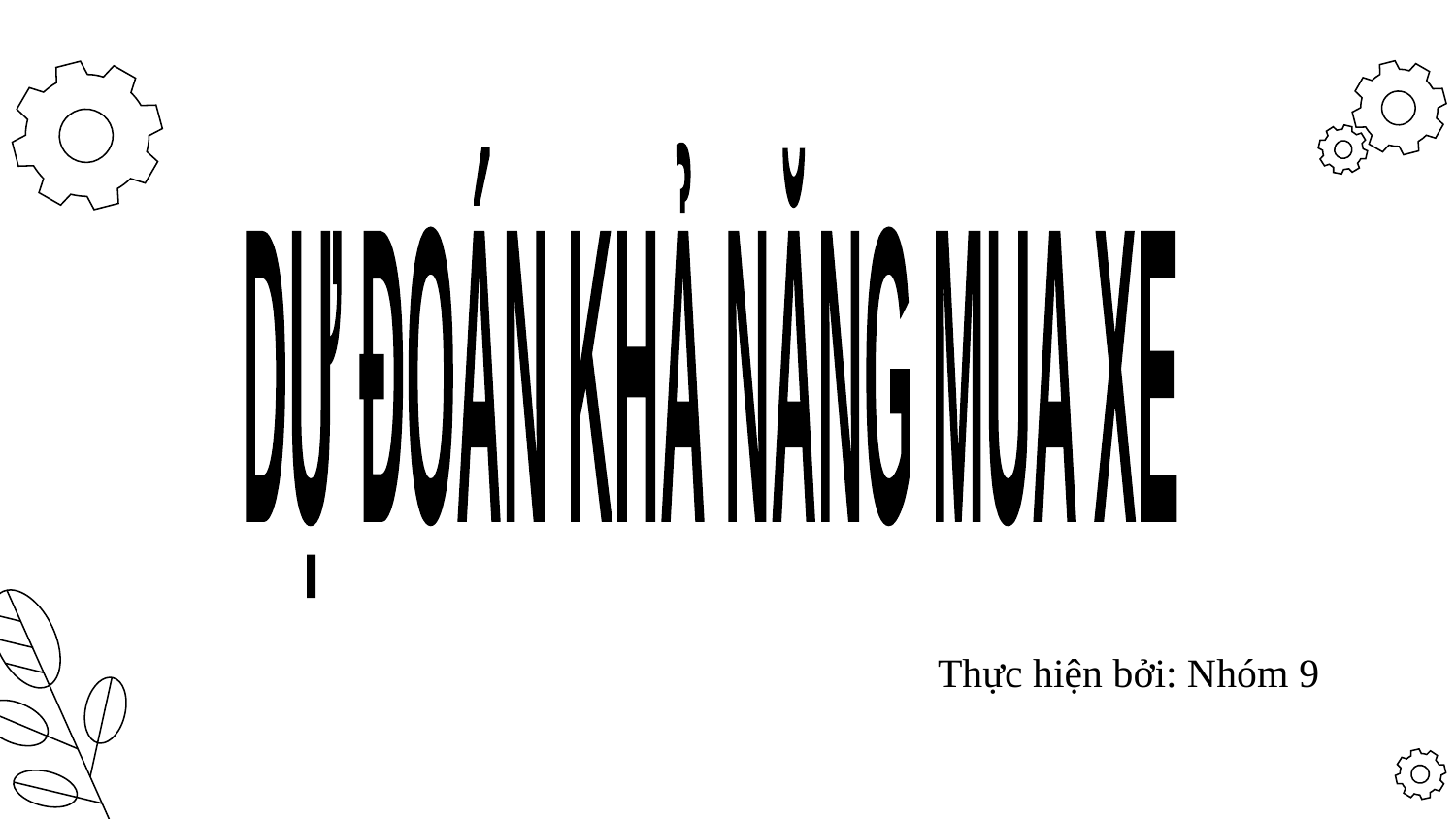

DỰ ĐOÁN KHẢ NĂNG MUA XE
Thực hiện bởi: Nhóm 9